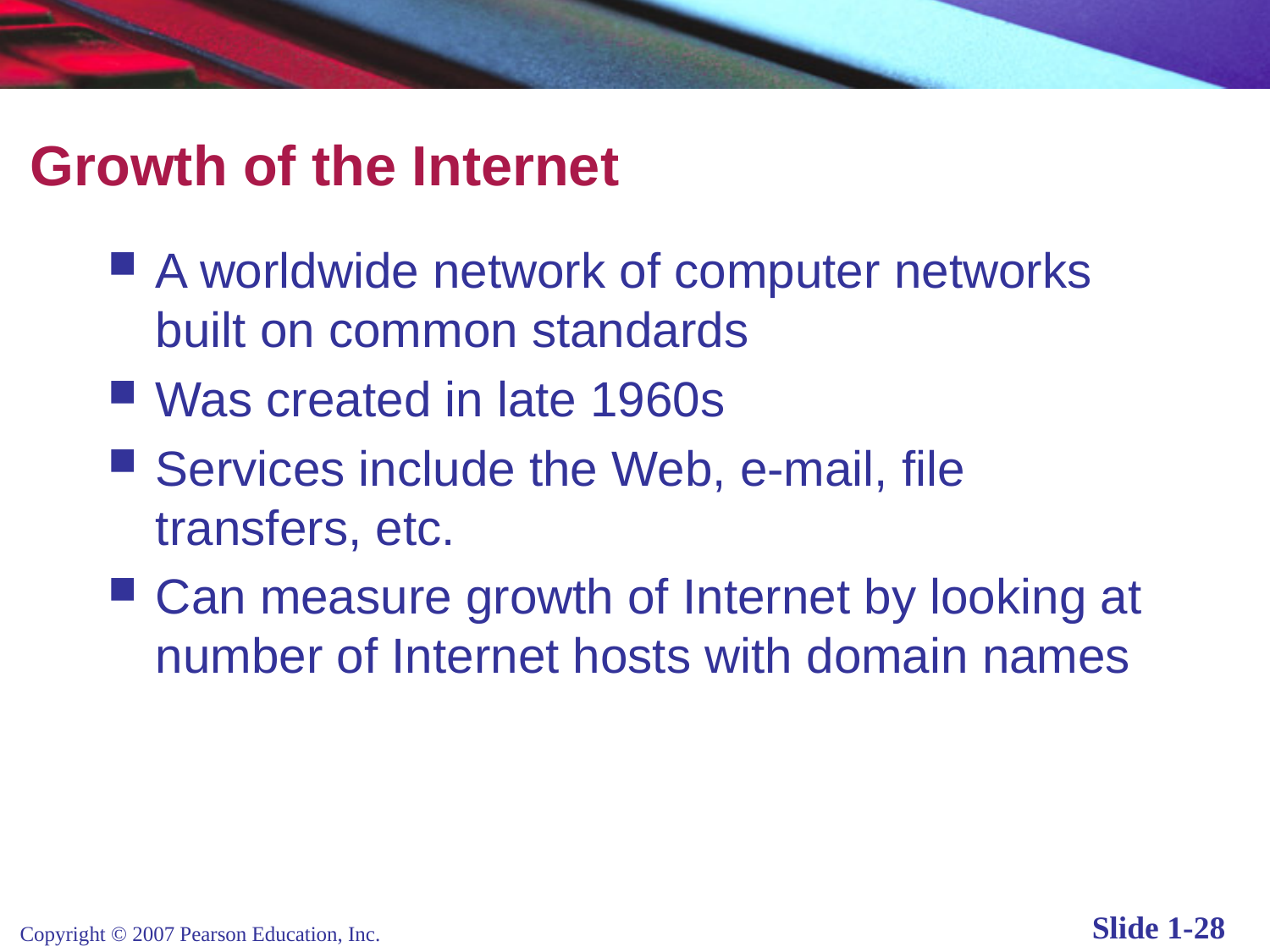

# Growth of the Internet
A worldwide network of computer networks built on common standards
Was created in late 1960s
Services include the Web, e-mail, file transfers, etc.
Can measure growth of Internet by looking at number of Internet hosts with domain names

Copyright © 2007 Pearson Education, Inc.
Slide 1-28